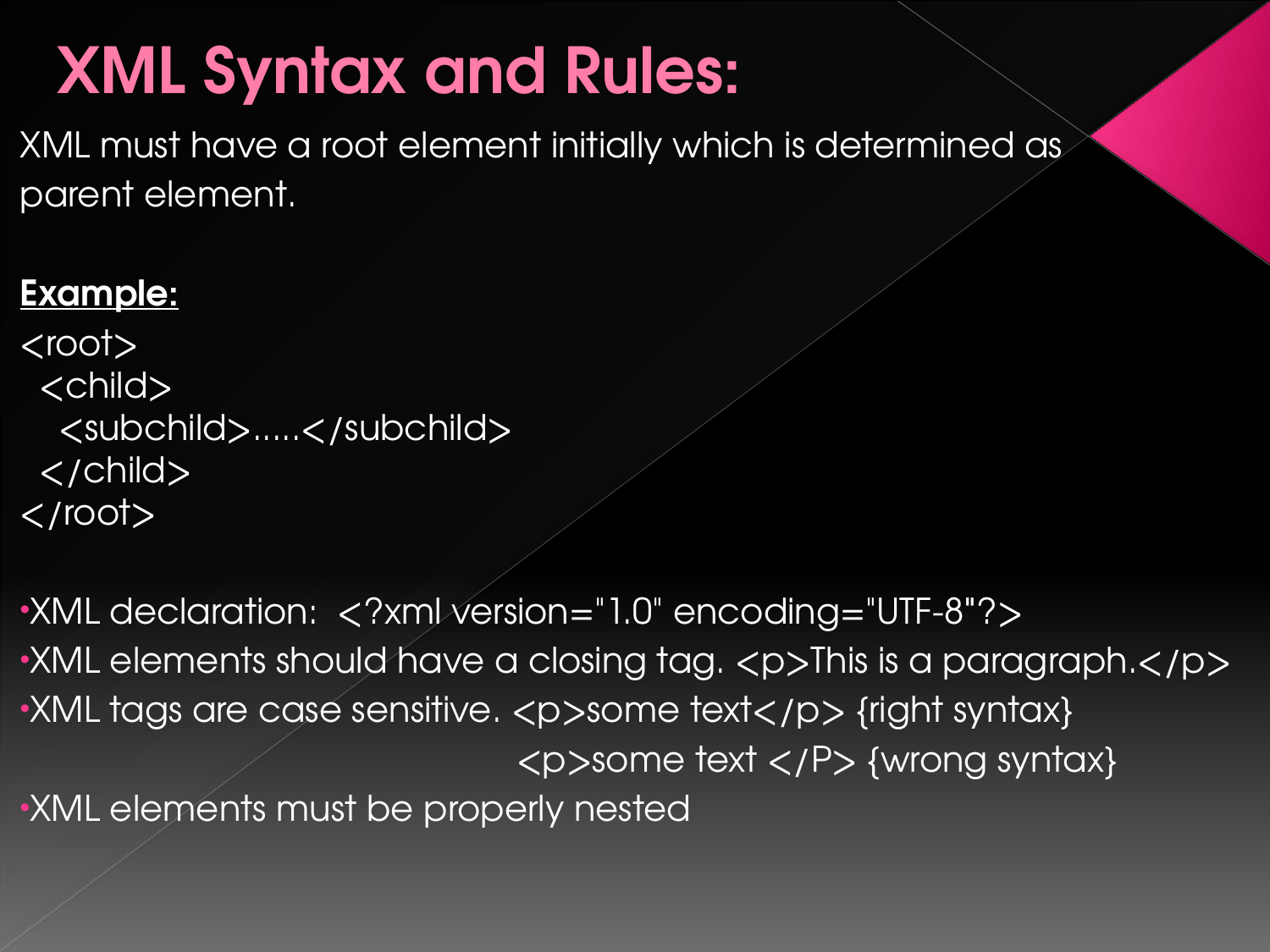

# XML Syntax and Rules:
XML must have a root element initially which is determined as
parent element.

Example:
<root>
  <child>
    <subchild>.....</subchild>
  </child>
</root>

XML declaration:  <?xml version="1.0" encoding="UTF-8"?>
XML elements should have a closing tag. <p>This is a paragraph.</p>
XML tags are case sensitive. <p>some text</p> {right syntax}
                                                   <p>some text </P> {wrong syntax}
XML elements must be properly nested